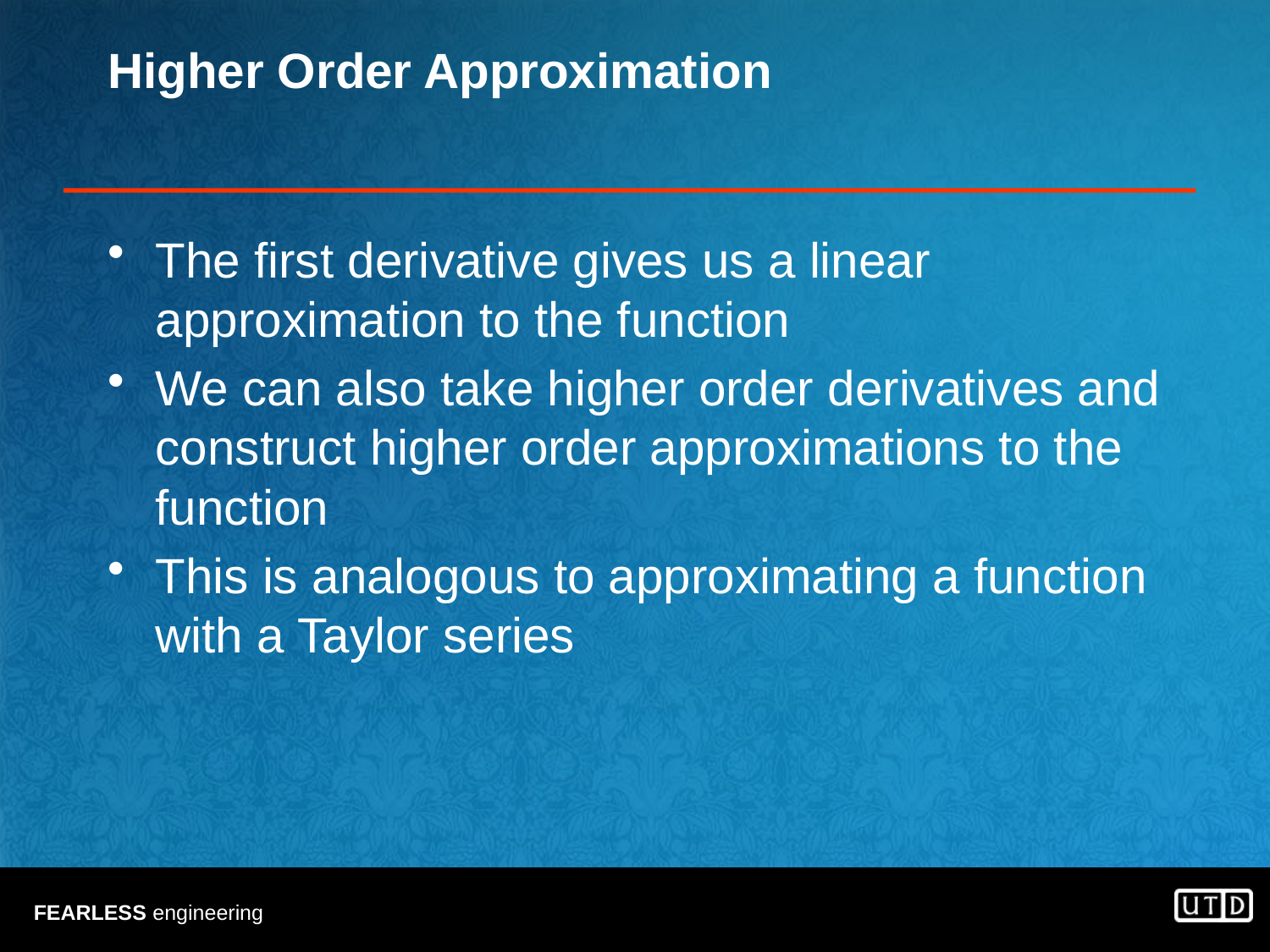

# Higher Order Approximation

The first derivative gives us a linear approximation to the function
We can also take higher order derivatives and construct higher order approximations to the function
This is analogous to approximating a function with a Taylor series